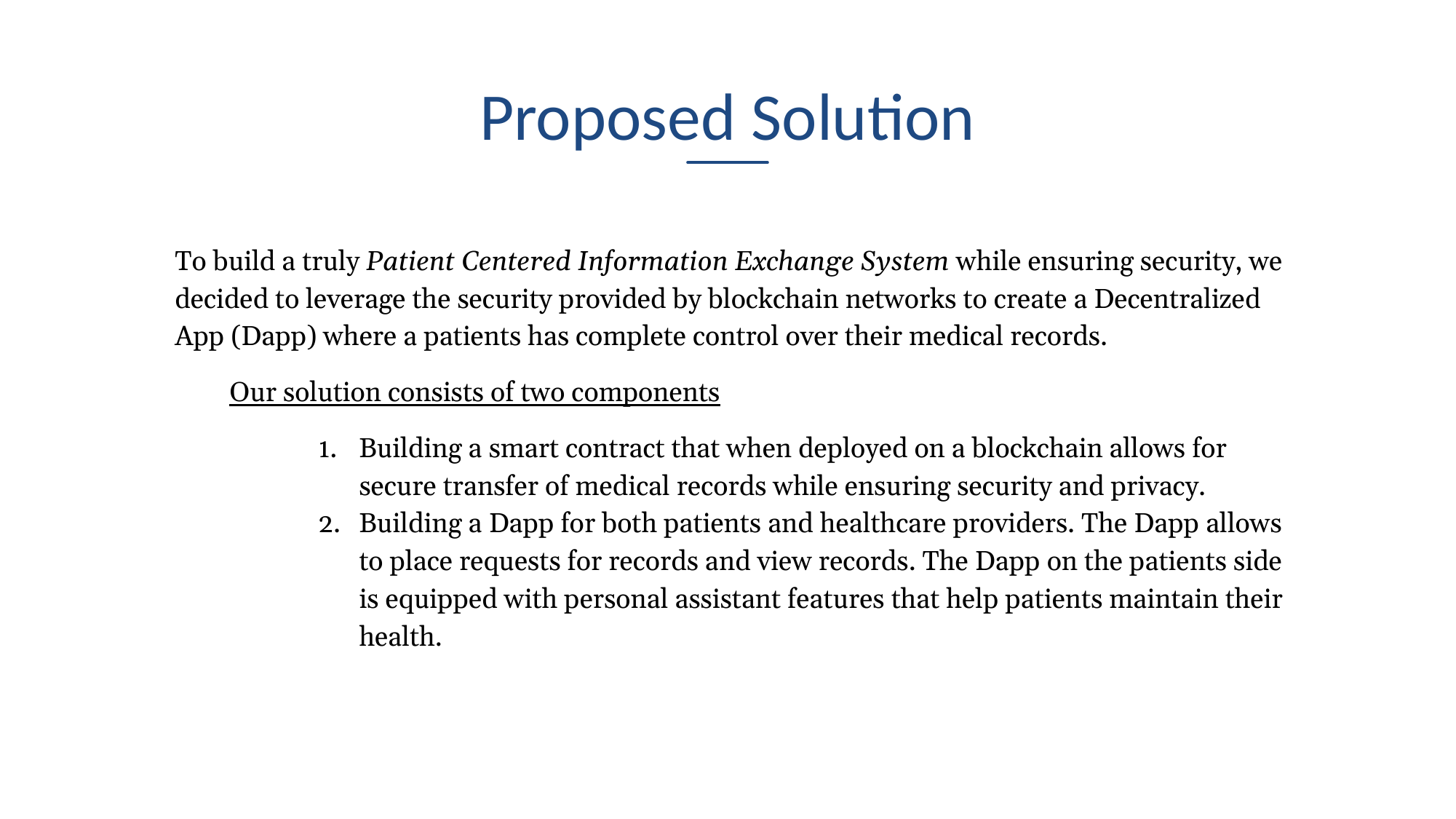

# Proposed Solution
To build a truly Patient Centered Information Exchange System while ensuring security, we decided to leverage the security provided by blockchain networks to create a Decentralized App (Dapp) where a patients has complete control over their medical records.
Our solution consists of two components
Building a smart contract that when deployed on a blockchain allows for secure transfer of medical records while ensuring security and privacy.
Building a Dapp for both patients and healthcare providers. The Dapp allows to place requests for records and view records. The Dapp on the patients side is equipped with personal assistant features that help patients maintain their health.